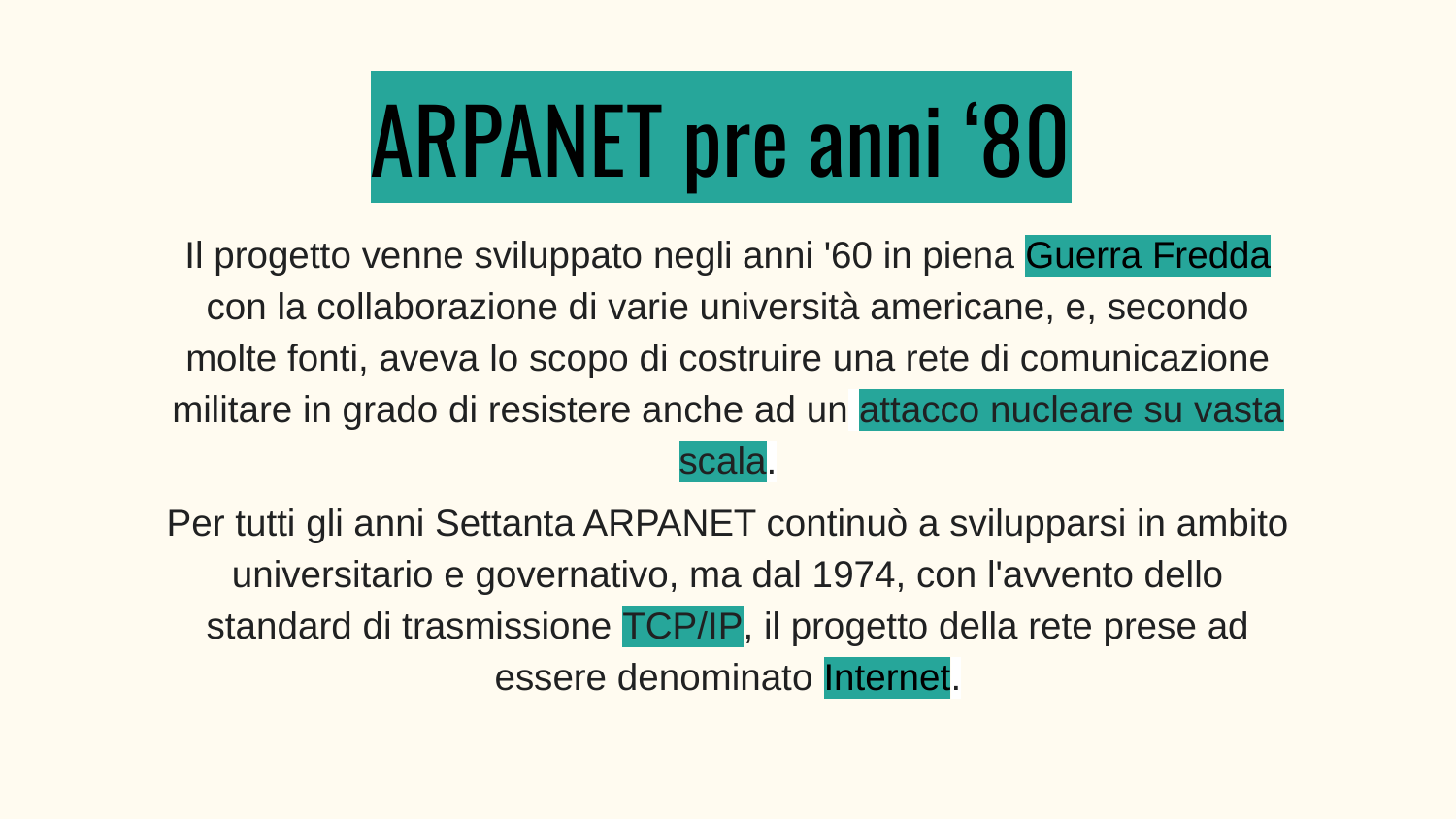

ARPANET pre anni ‘80
Il progetto venne sviluppato negli anni '60 in piena Guerra Fredda con la collaborazione di varie università americane, e, secondo molte fonti, aveva lo scopo di costruire una rete di comunicazione militare in grado di resistere anche ad un attacco nucleare su vasta scala.
Per tutti gli anni Settanta ARPANET continuò a svilupparsi in ambito universitario e governativo, ma dal 1974, con l'avvento dello standard di trasmissione TCP/IP, il progetto della rete prese ad essere denominato Internet.